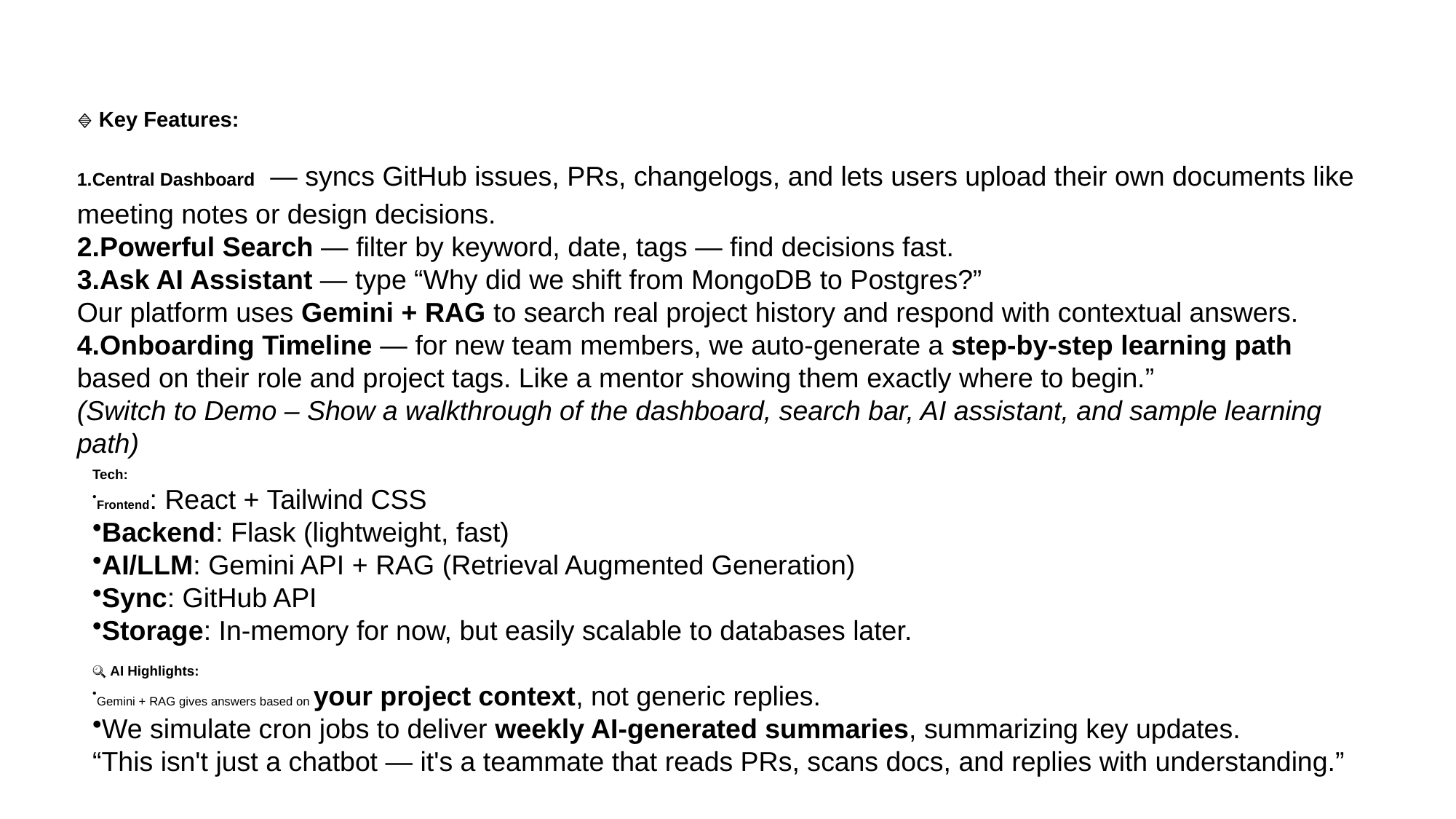

🔹 Key Features:
Central Dashboard — syncs GitHub issues, PRs, changelogs, and lets users upload their own documents like meeting notes or design decisions.
Powerful Search — filter by keyword, date, tags — find decisions fast.
Ask AI Assistant — type “Why did we shift from MongoDB to Postgres?”
Our platform uses Gemini + RAG to search real project history and respond with contextual answers.
Onboarding Timeline — for new team members, we auto-generate a step-by-step learning path based on their role and project tags. Like a mentor showing them exactly where to begin.”
(Switch to Demo – Show a walkthrough of the dashboard, search bar, AI assistant, and sample learning path)
Tech:
Frontend: React + Tailwind CSS
Backend: Flask (lightweight, fast)
AI/LLM: Gemini API + RAG (Retrieval Augmented Generation)
Sync: GitHub API
Storage: In-memory for now, but easily scalable to databases later.

🔍 AI Highlights:
Gemini + RAG gives answers based on your project context, not generic replies.
We simulate cron jobs to deliver weekly AI-generated summaries, summarizing key updates.
“This isn't just a chatbot — it's a teammate that reads PRs, scans docs, and replies with understanding.”